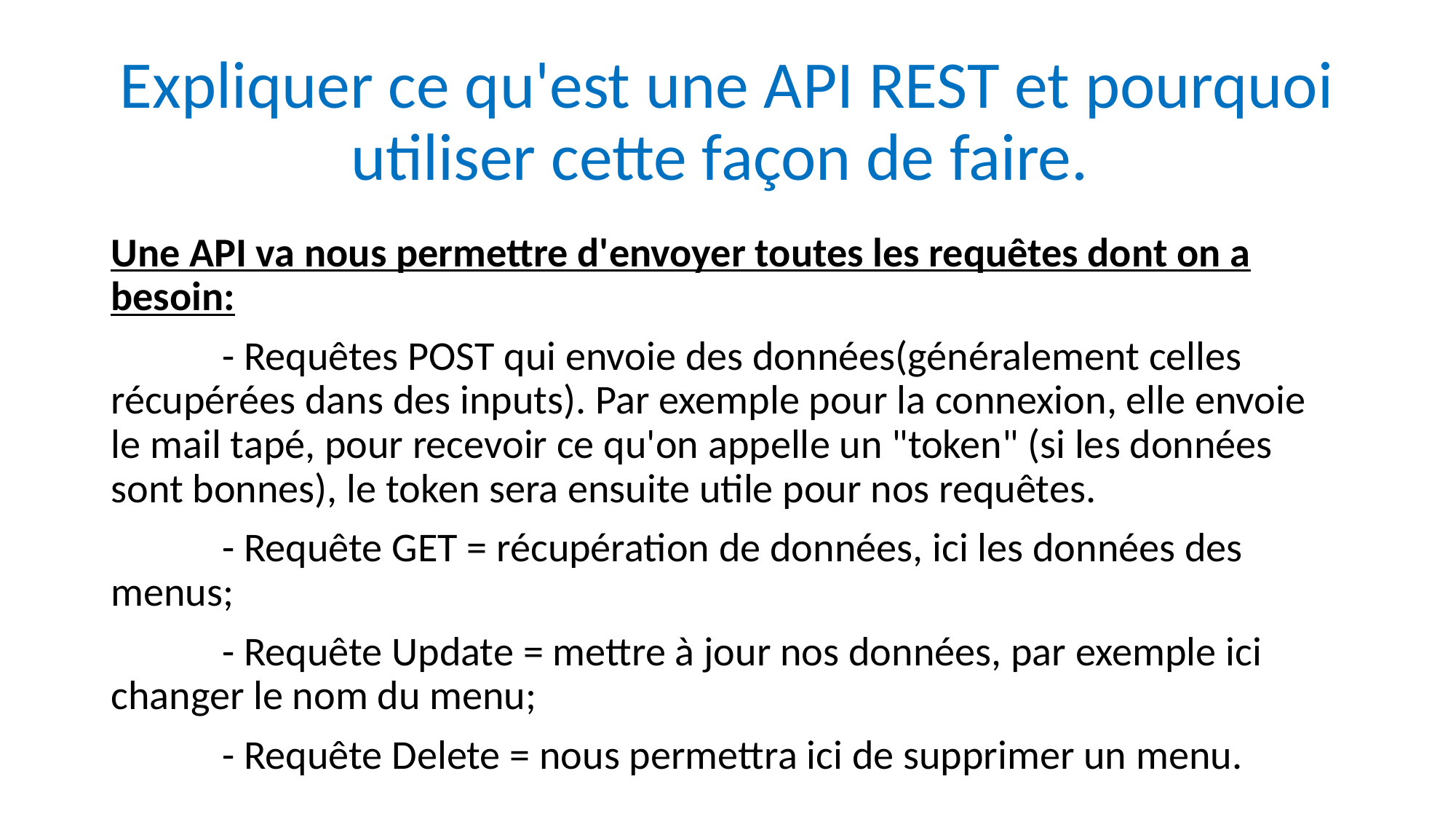

# Expliquer ce qu'est une API REST et pourquoi utiliser cette façon de faire.
Une API va nous permettre d'envoyer toutes les requêtes dont on a besoin:
            - Requêtes POST qui envoie des données(généralement celles récupérées dans des inputs). Par exemple pour la connexion, elle envoie le mail tapé, pour recevoir ce qu'on appelle un "token" (si les données sont bonnes), le token sera ensuite utile pour nos requêtes.
            - Requête GET = récupération de données, ici les données des menus;
            - Requête Update = mettre à jour nos données, par exemple ici changer le nom du menu;
            - Requête Delete = nous permettra ici de supprimer un menu.